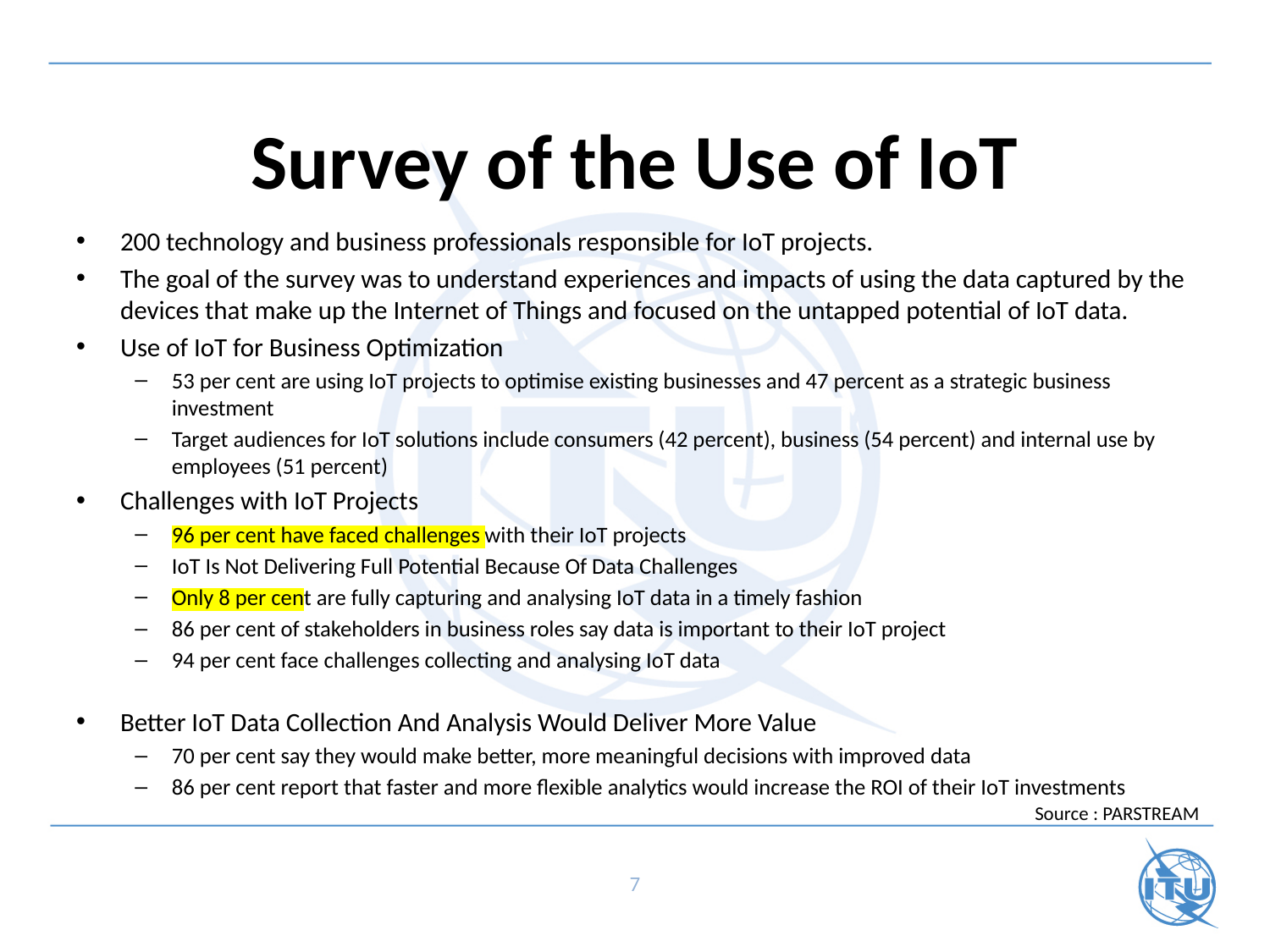

# Survey of the Use of IoT
200 technology and business professionals responsible for IoT projects.
The goal of the survey was to understand experiences and impacts of using the data captured by the devices that make up the Internet of Things and focused on the untapped potential of IoT data.
Use of IoT for Business Optimization
53 per cent are using IoT projects to optimise existing businesses and 47 percent as a strategic business investment
Target audiences for IoT solutions include consumers (42 percent), business (54 percent) and internal use by employees (51 percent)
Challenges with IoT Projects
96 per cent have faced challenges with their IoT projects
IoT Is Not Delivering Full Potential Because Of Data Challenges
Only 8 per cent are fully capturing and analysing IoT data in a timely fashion
86 per cent of stakeholders in business roles say data is important to their IoT project
94 per cent face challenges collecting and analysing IoT data
Better IoT Data Collection And Analysis Would Deliver More Value
70 per cent say they would make better, more meaningful decisions with improved data
86 per cent report that faster and more flexible analytics would increase the ROI of their IoT investments

Source : PARSTREAM
7